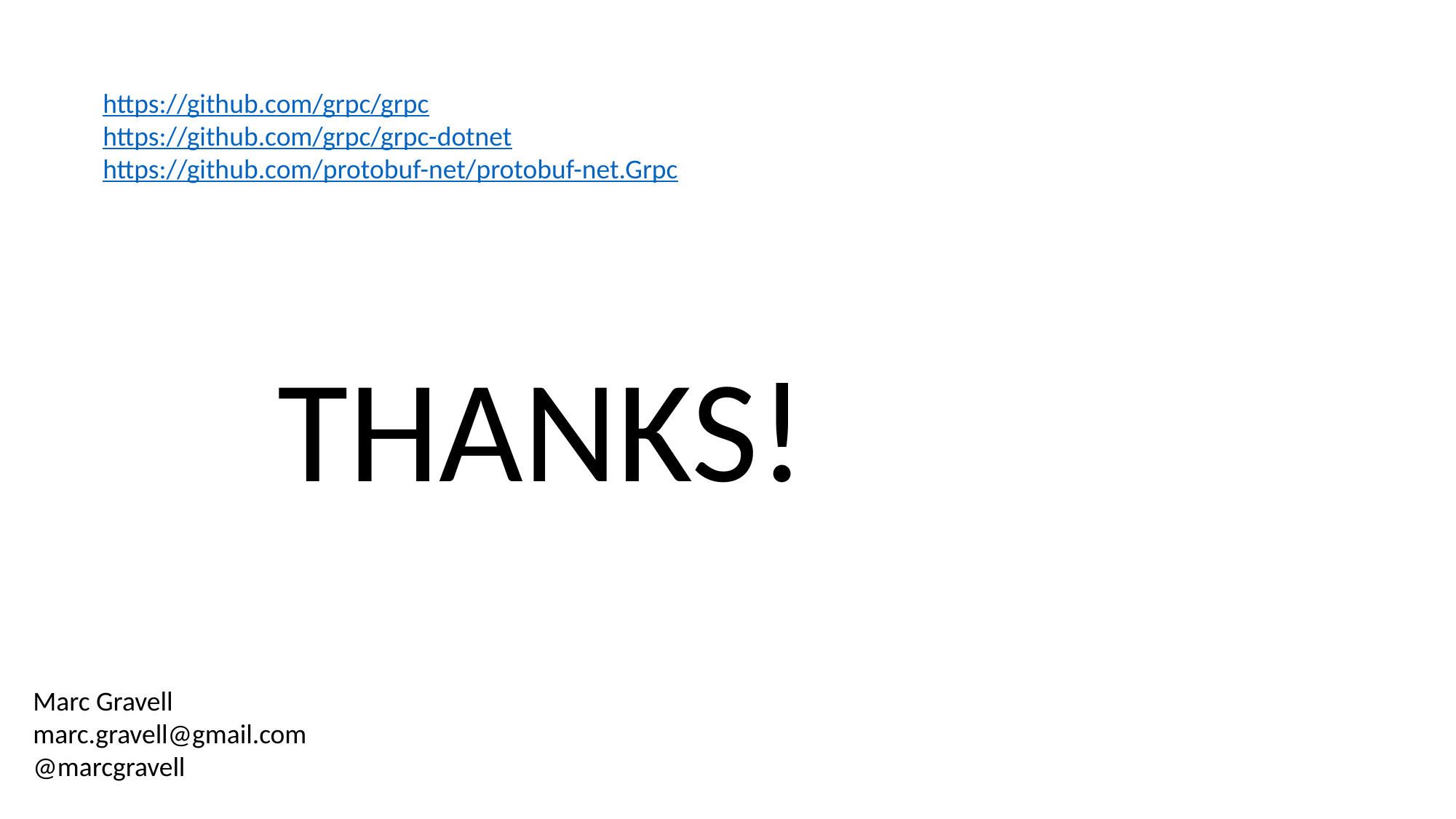

https://github.com/grpc/grpc
https://github.com/grpc/grpc-dotnet
https://github.com/protobuf-net/protobuf-net.Grpc
THANKS!

Marc Gravell
marc.gravell@gmail.com
@marcgravell